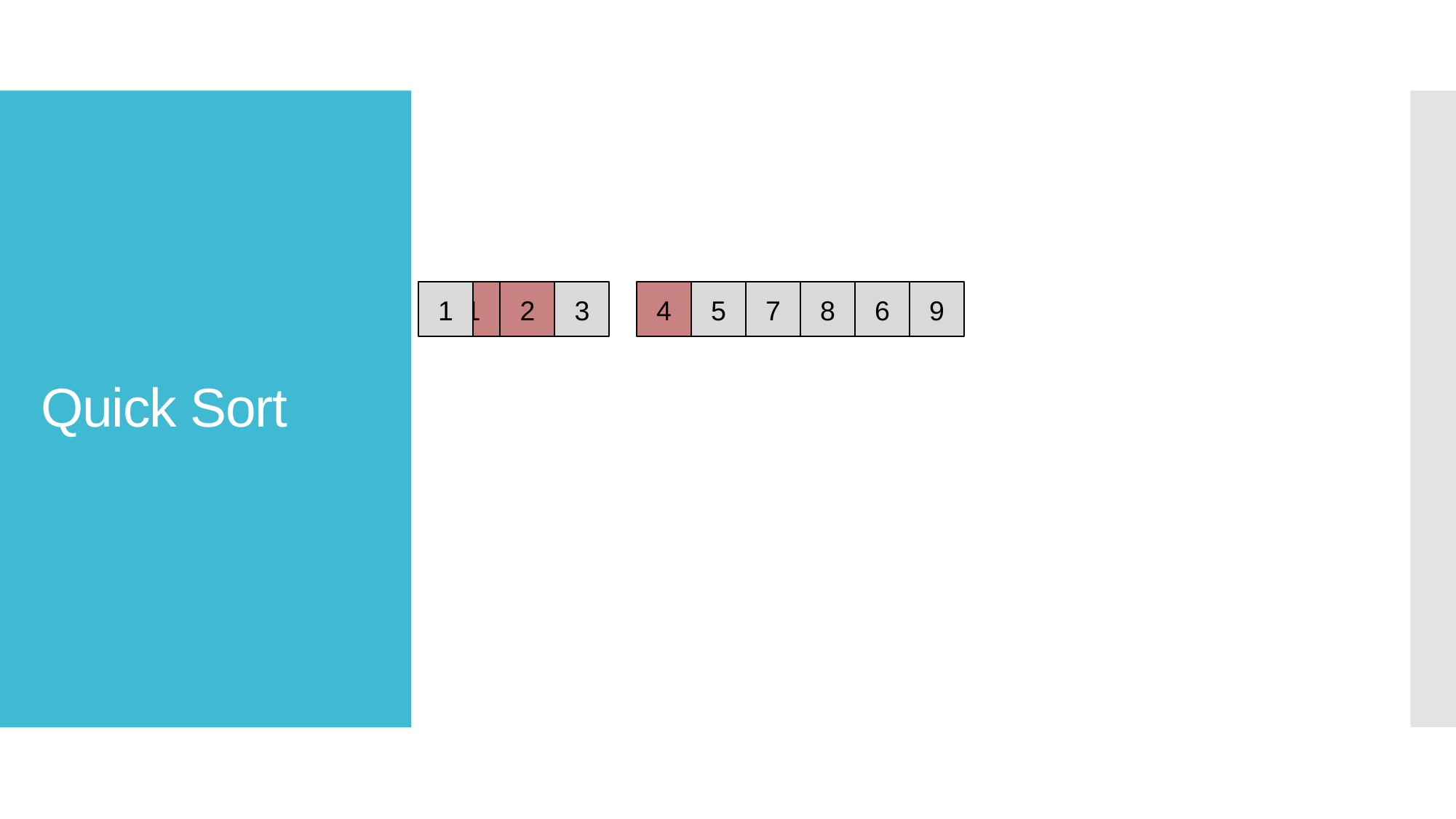

# Quick Sort
1
1
2
3
4
5
7
8
6
9